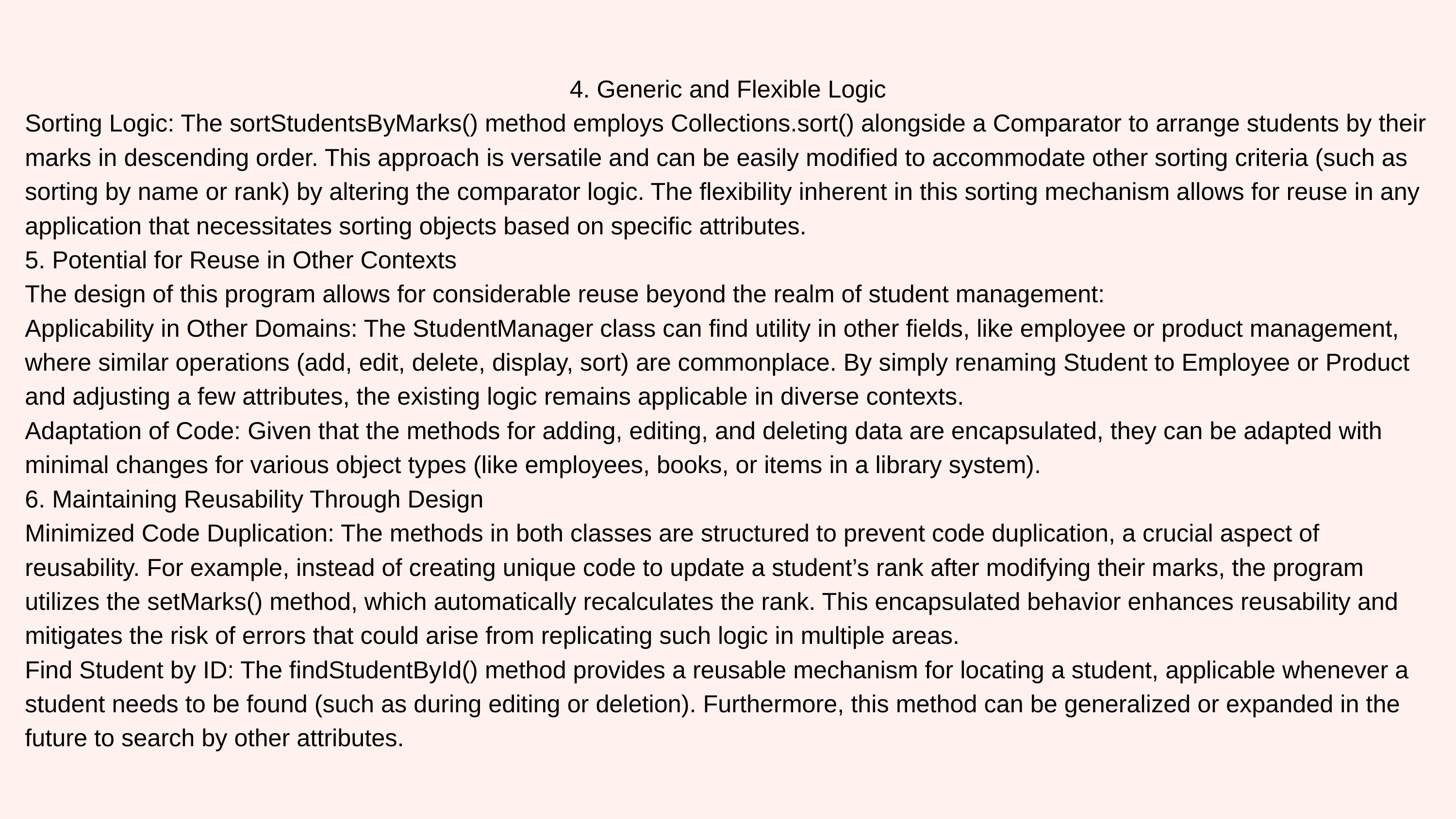

4. Generic and Flexible Logic
Sorting Logic: The sortStudentsByMarks() method employs Collections.sort() alongside a Comparator to arrange students by their marks in descending order. This approach is versatile and can be easily modified to accommodate other sorting criteria (such as sorting by name or rank) by altering the comparator logic. The flexibility inherent in this sorting mechanism allows for reuse in any application that necessitates sorting objects based on specific attributes.
5. Potential for Reuse in Other Contexts
The design of this program allows for considerable reuse beyond the realm of student management:
Applicability in Other Domains: The StudentManager class can find utility in other fields, like employee or product management, where similar operations (add, edit, delete, display, sort) are commonplace. By simply renaming Student to Employee or Product and adjusting a few attributes, the existing logic remains applicable in diverse contexts.
Adaptation of Code: Given that the methods for adding, editing, and deleting data are encapsulated, they can be adapted with minimal changes for various object types (like employees, books, or items in a library system).
6. Maintaining Reusability Through Design
Minimized Code Duplication: The methods in both classes are structured to prevent code duplication, a crucial aspect of reusability. For example, instead of creating unique code to update a student’s rank after modifying their marks, the program utilizes the setMarks() method, which automatically recalculates the rank. This encapsulated behavior enhances reusability and mitigates the risk of errors that could arise from replicating such logic in multiple areas.
Find Student by ID: The findStudentById() method provides a reusable mechanism for locating a student, applicable whenever a student needs to be found (such as during editing or deletion). Furthermore, this method can be generalized or expanded in the future to search by other attributes.